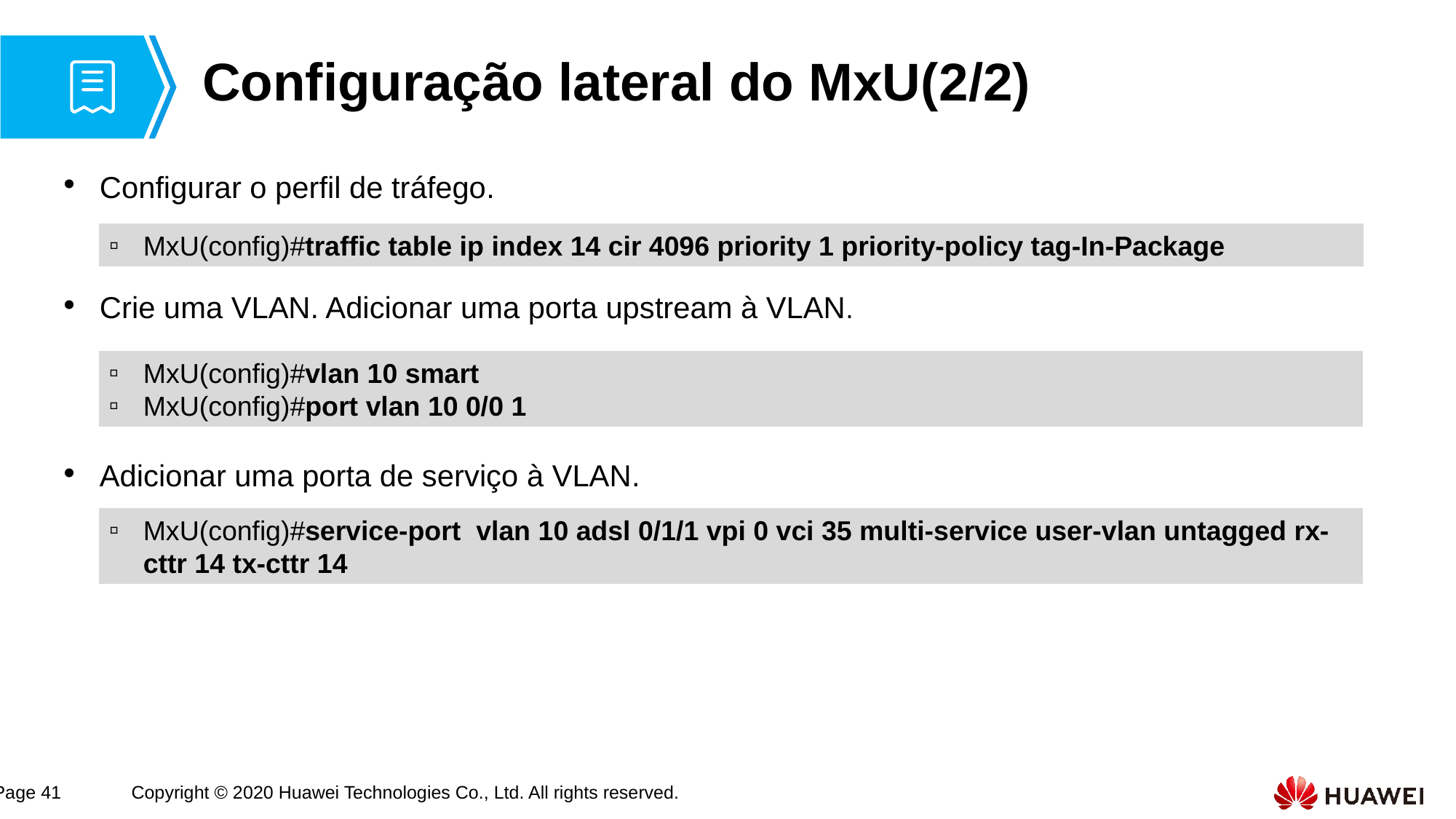

# Configuração lateral do MxU(2/2)
Configurar o perfil de tráfego.

Crie uma VLAN. Adicionar uma porta upstream à VLAN.

Adicionar uma porta de serviço à VLAN.

MxU(config)#traffic table ip index 14 cir 4096 priority 1 priority-policy tag-In-Package
MxU(config)#vlan 10 smart
MxU(config)#port vlan 10 0/0 1
MxU(config)#service-port  vlan 10 adsl 0/1/1 vpi 0 vci 35 multi-service user-vlan untagged rx-cttr 14 tx-cttr 14